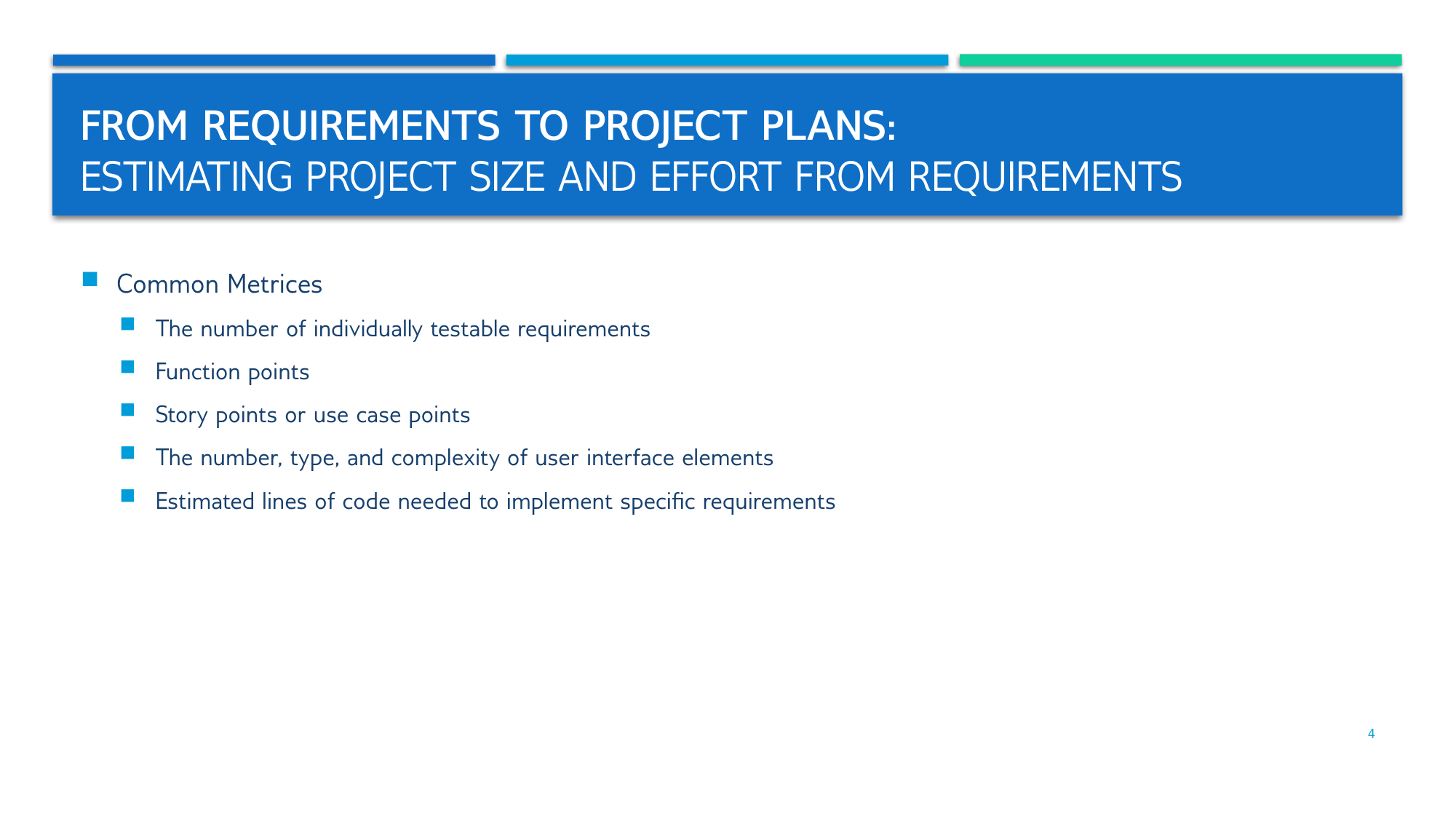

# From requirements to project plans: Estimating project size and effort from requirements
Common Metrices
The number of individually testable requirements
Function points
Story points or use case points
The number, type, and complexity of user interface elements
Estimated lines of code needed to implement specific requirements
4